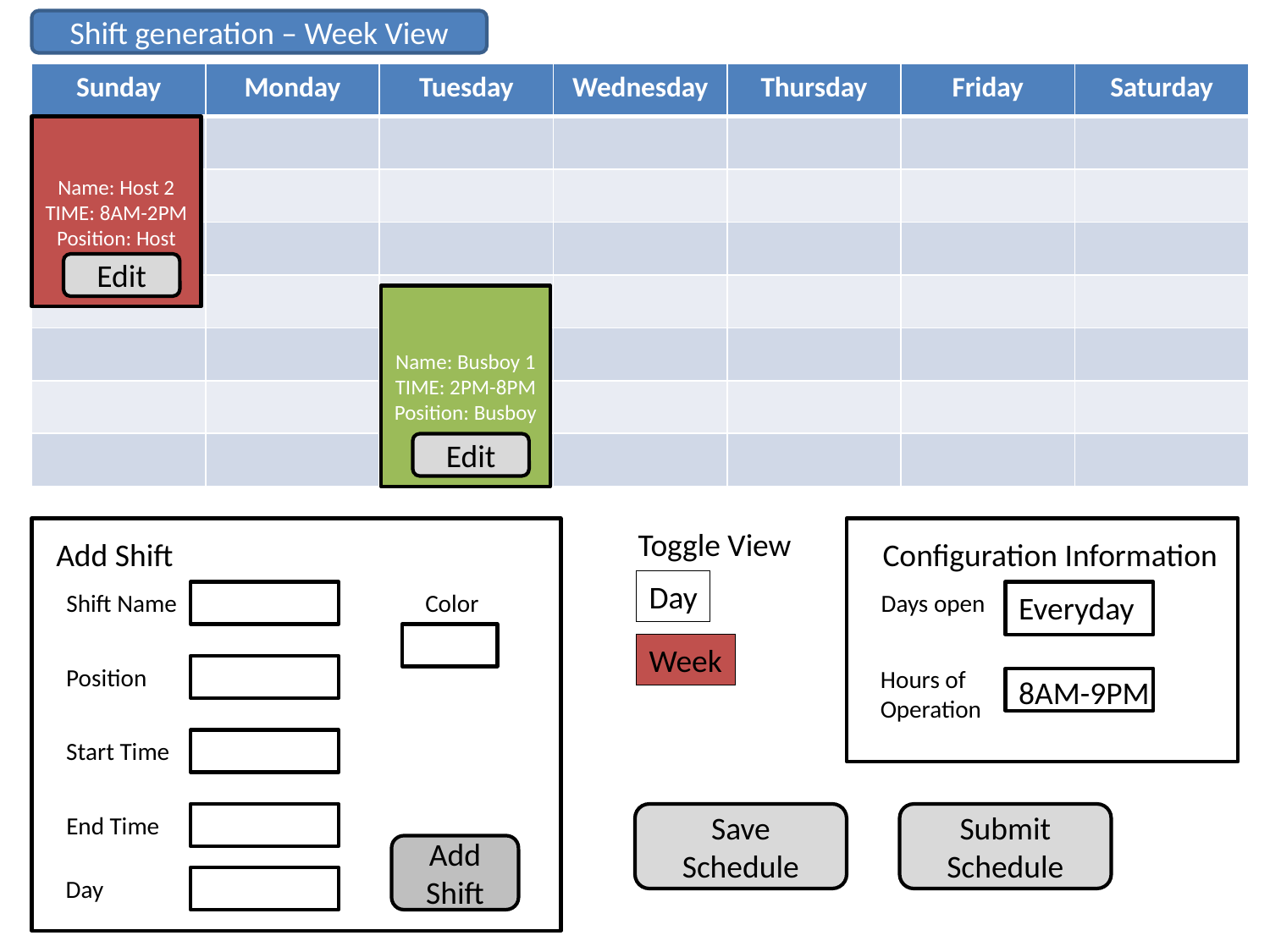

Shift generation – Week View
| Sunday | Monday | Tuesday | Wednesday | Thursday | Friday | Saturday |
| --- | --- | --- | --- | --- | --- | --- |
|  |  |  |  |  |  |  |
|  |  |  |  |  |  |  |
|  |  |  |  |  |  |  |
|  |  |  |  |  |  |  |
|  |  |  |  |  |  |  |
|  |  |  |  |  |  |  |
|  |  |  |  |  |  |  |
Name: Host 2
TIME: 8AM-2PM
Position: Host
Edit
Name: Busboy 1
TIME: 2PM-8PM
Position: Busboy
Edit

Toggle View

Add Shift
Configuration Information
Day
Color
Shift Name

Days open

Everyday

Week
Position

Hours of Operation
8AM-9PM

Start Time

End Time

Save Schedule
Submit Schedule
Add Shift
Day